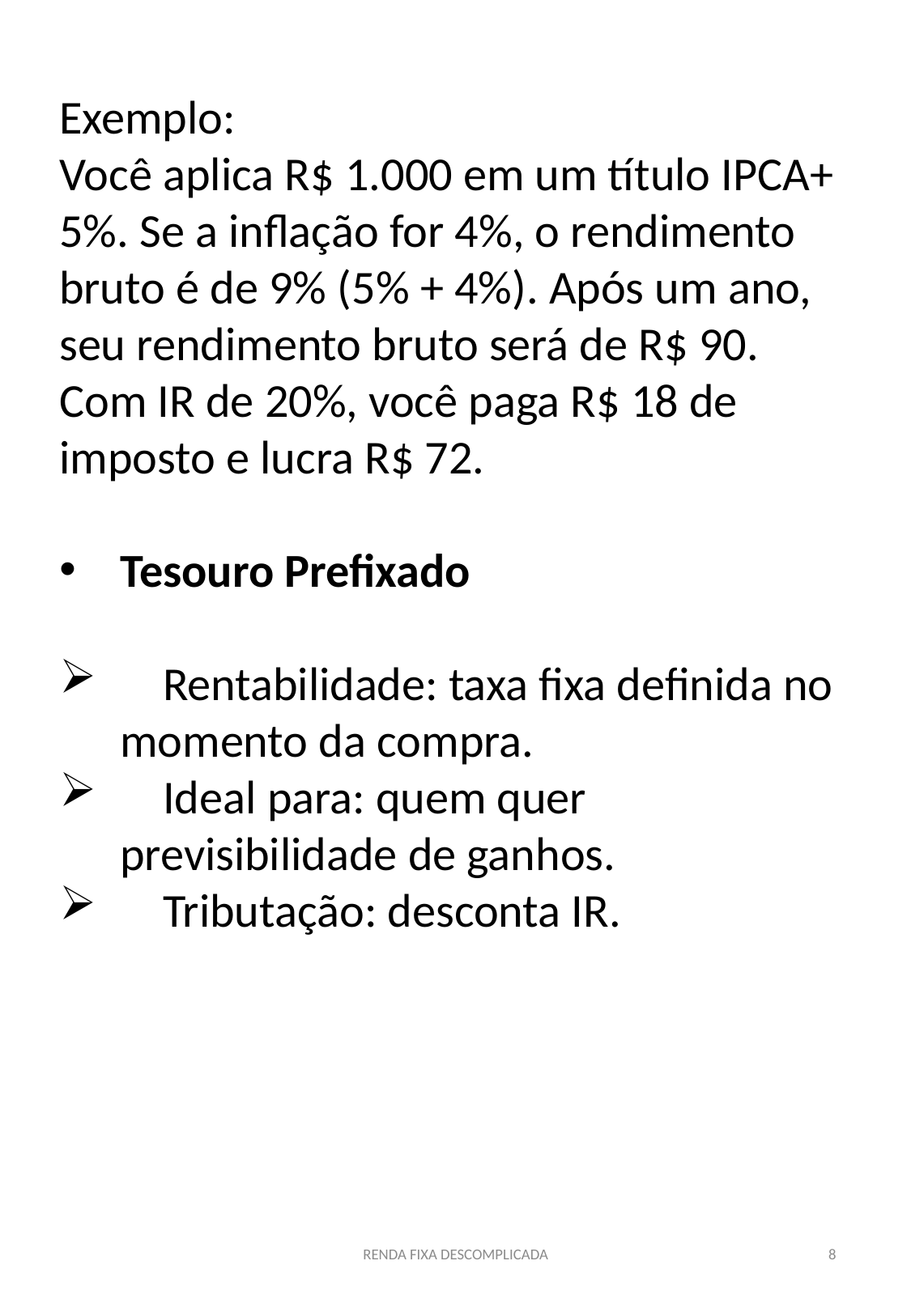

Exemplo:
Você aplica R$ 1.000 em um título IPCA+ 5%. Se a inflação for 4%, o rendimento bruto é de 9% (5% + 4%). Após um ano, seu rendimento bruto será de R$ 90. Com IR de 20%, você paga R$ 18 de imposto e lucra R$ 72.

Tesouro Prefixado

    Rentabilidade: taxa fixa definida no momento da compra.
    Ideal para: quem quer previsibilidade de ganhos.
    Tributação: desconta IR.
RENDA FIXA DESCOMPLICADA
8